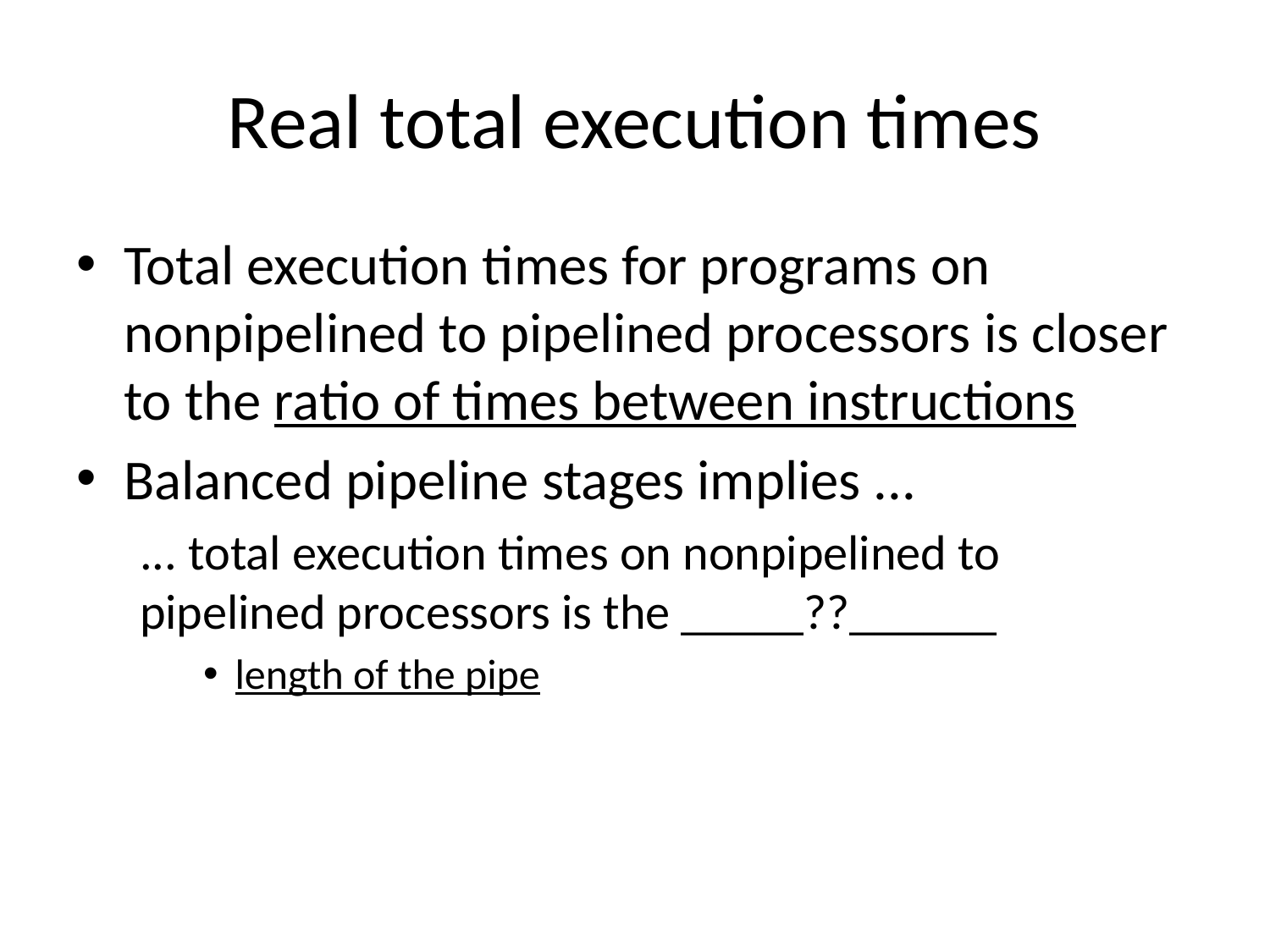

# Real total execution times
Total execution times for programs on nonpipelined to pipelined processors is closer to the ratio of times between instructions
Balanced pipeline stages implies ...
... total execution times on nonpipelined to pipelined processors is the _____??______
length of the pipe